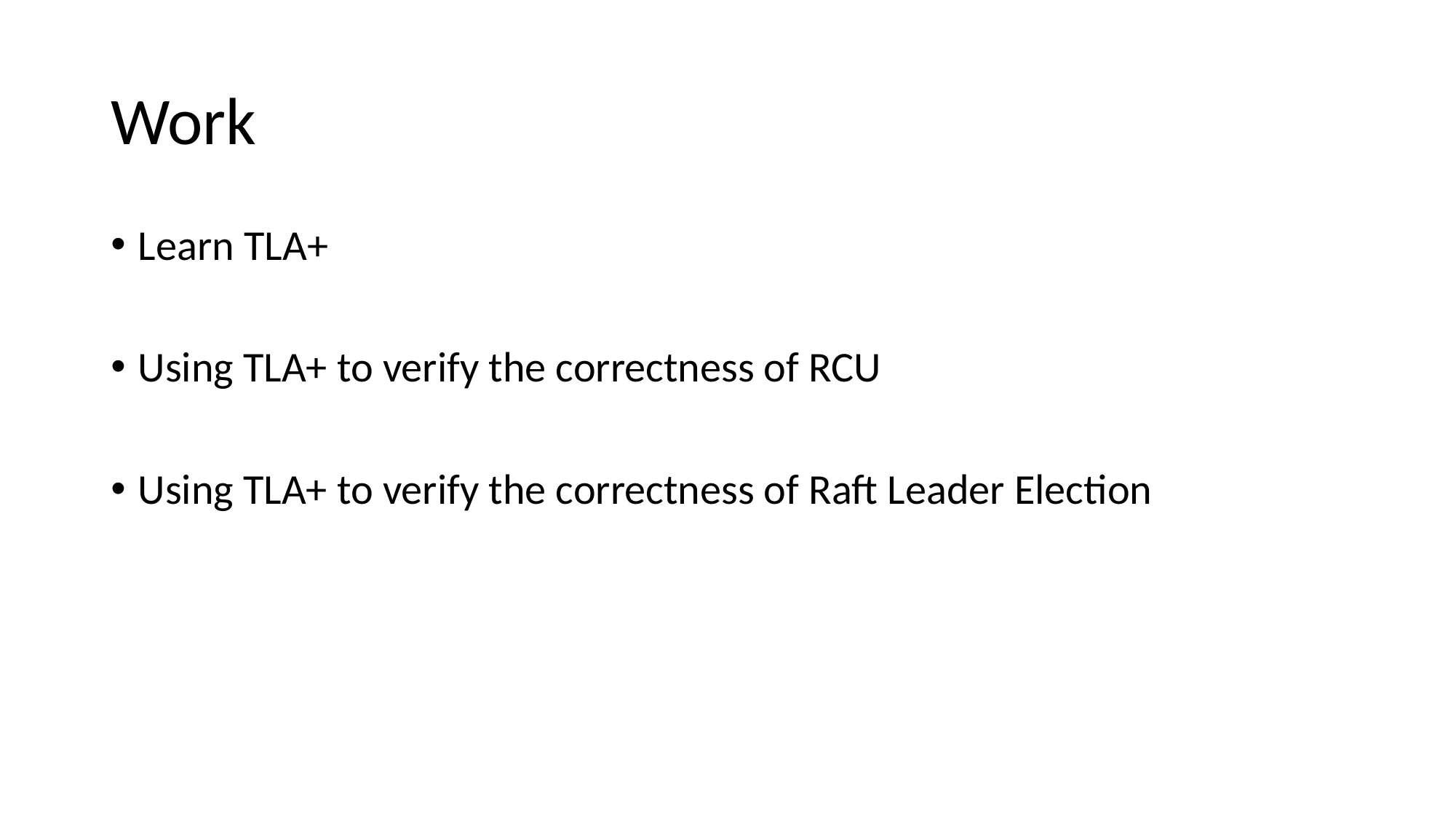

# Work
Learn TLA+

Using TLA+ to verify the correctness of RCU

Using TLA+ to verify the correctness of Raft Leader Election